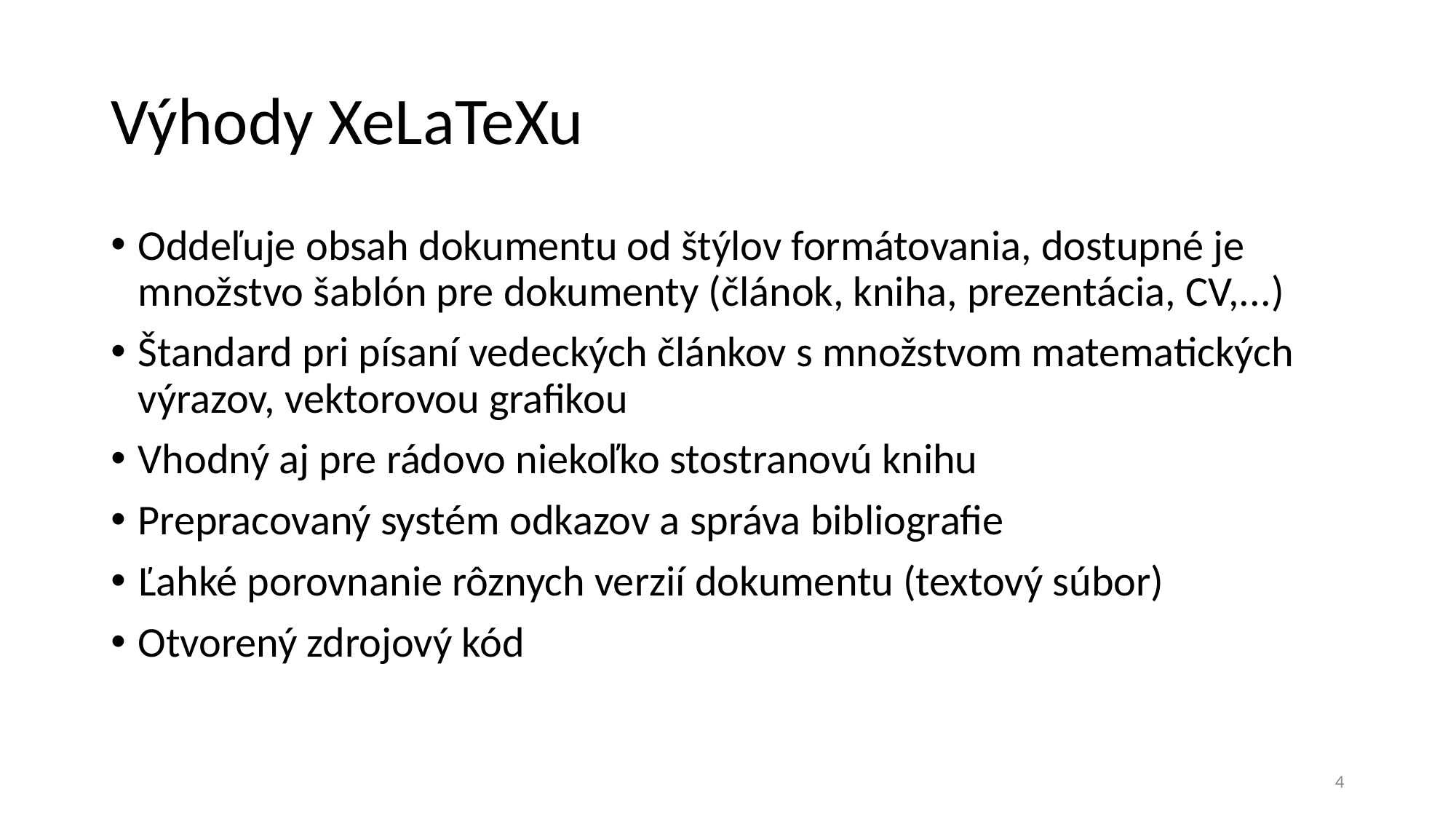

# Výhody XeLaTeXu
Oddeľuje obsah dokumentu od štýlov formátovania, dostupné je množstvo šablón pre dokumenty (článok, kniha, prezentácia, CV,...)
Štandard pri písaní vedeckých článkov s množstvom matematických výrazov, vektorovou grafikou
Vhodný aj pre rádovo niekoľko stostranovú knihu
Prepracovaný systém odkazov a správa bibliografie
Ľahké porovnanie rôznych verzií dokumentu (textový súbor)
Otvorený zdrojový kód
4